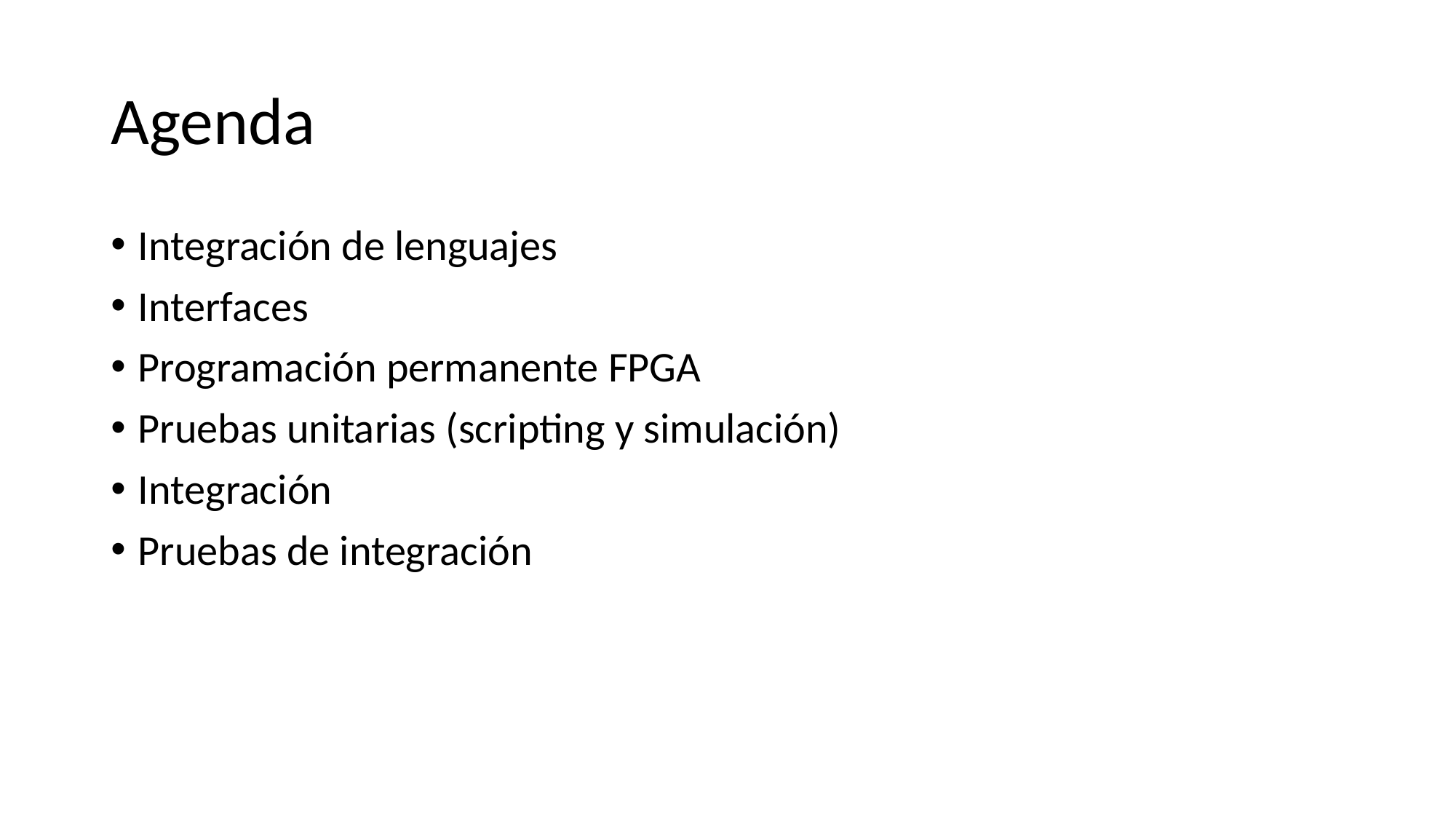

# Agenda
Integración de lenguajes
Interfaces
Programación permanente FPGA
Pruebas unitarias (scripting y simulación)
Integración
Pruebas de integración